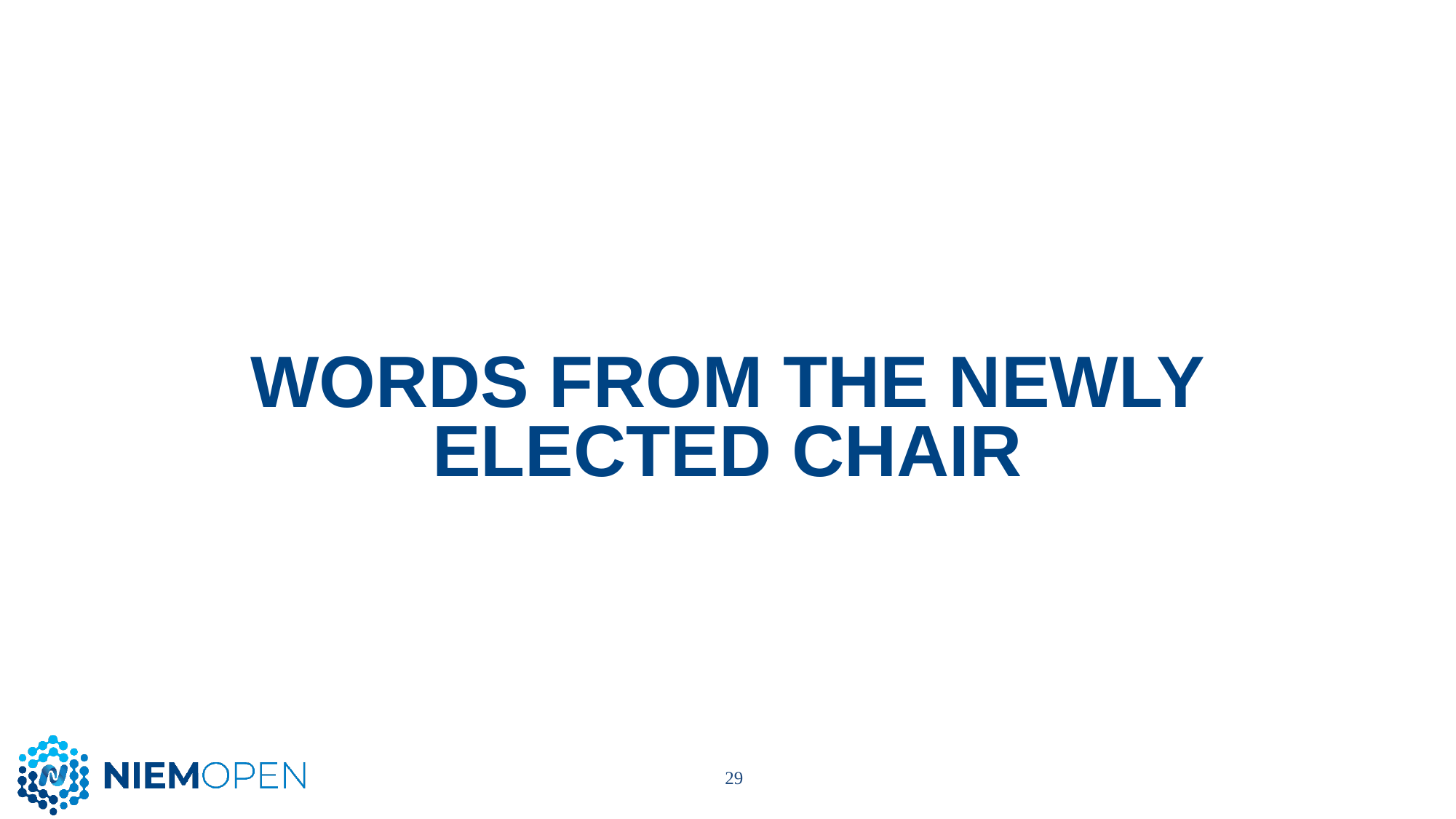

# Words from the newly elected chair
29